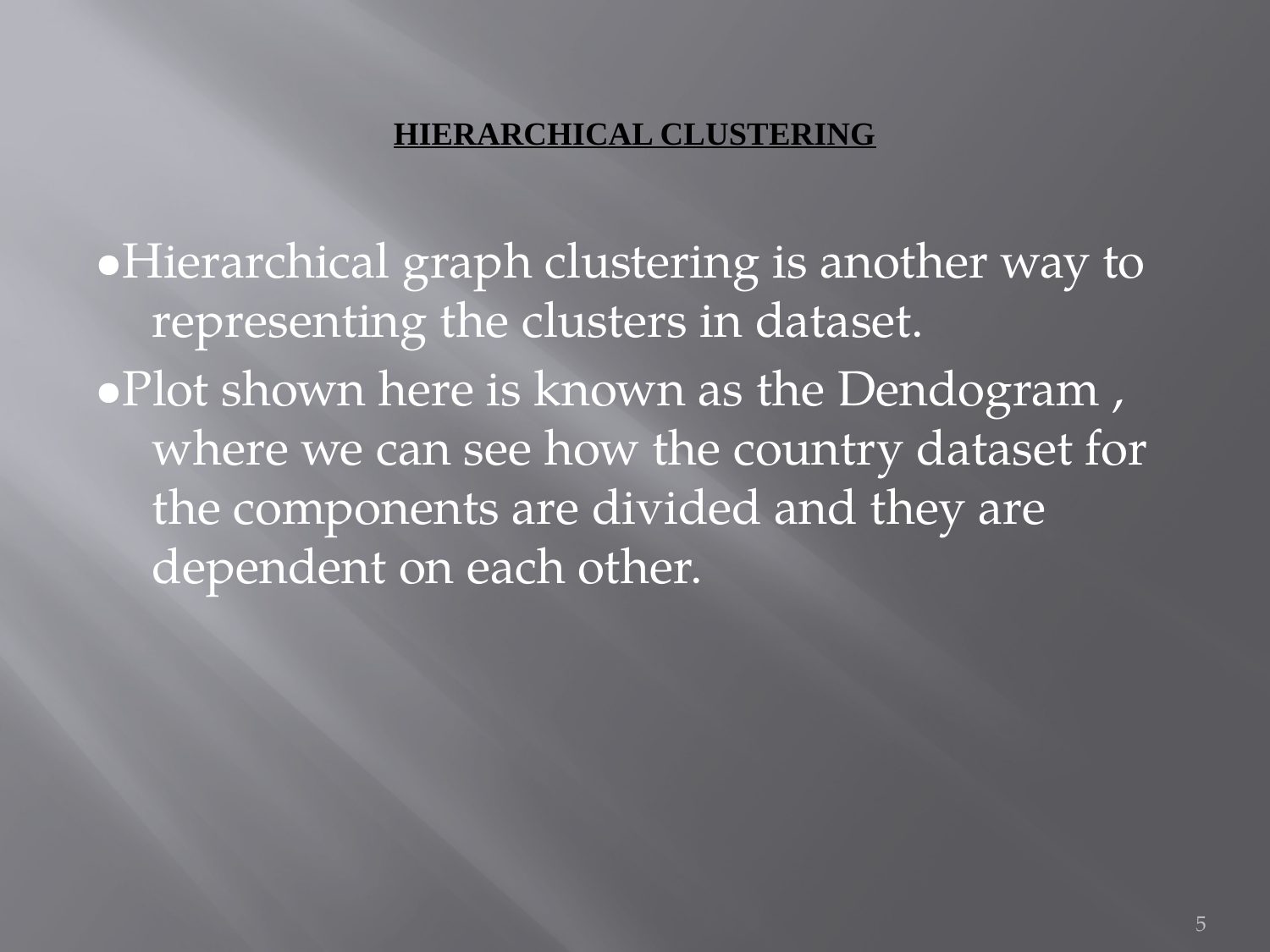

# HIERARCHICAL CLUSTERING
•Hierarchical graph clustering is another way to representing the clusters in dataset.
•Plot shown here is known as the Dendogram , where we can see how the country dataset for the components are divided and they are dependent on each other.

5